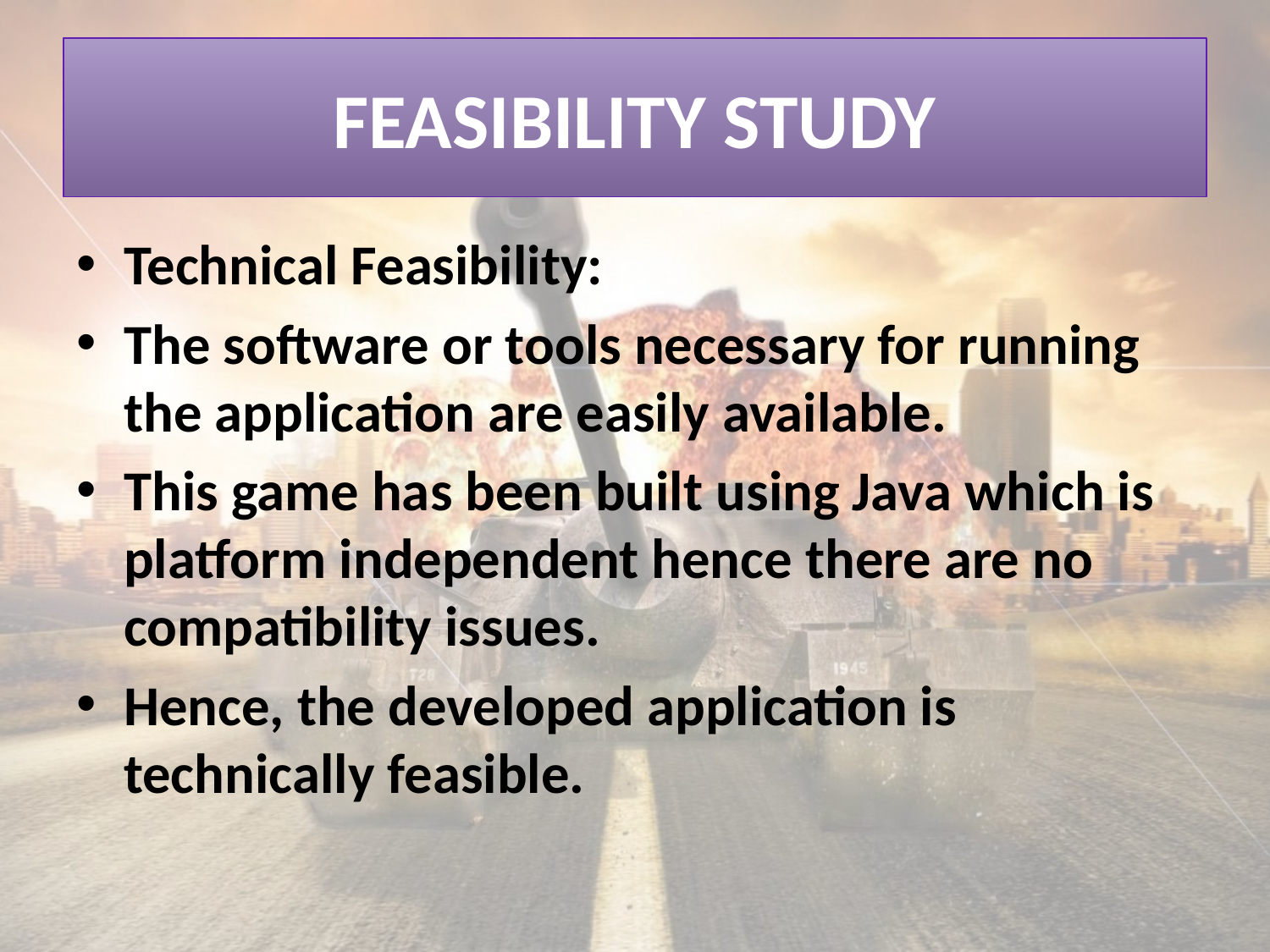

# FEASIBILITY STUDY
Technical Feasibility:
The software or tools necessary for running the application are easily available.
This game has been built using Java which is platform independent hence there are no compatibility issues.
Hence, the developed application is technically feasible.